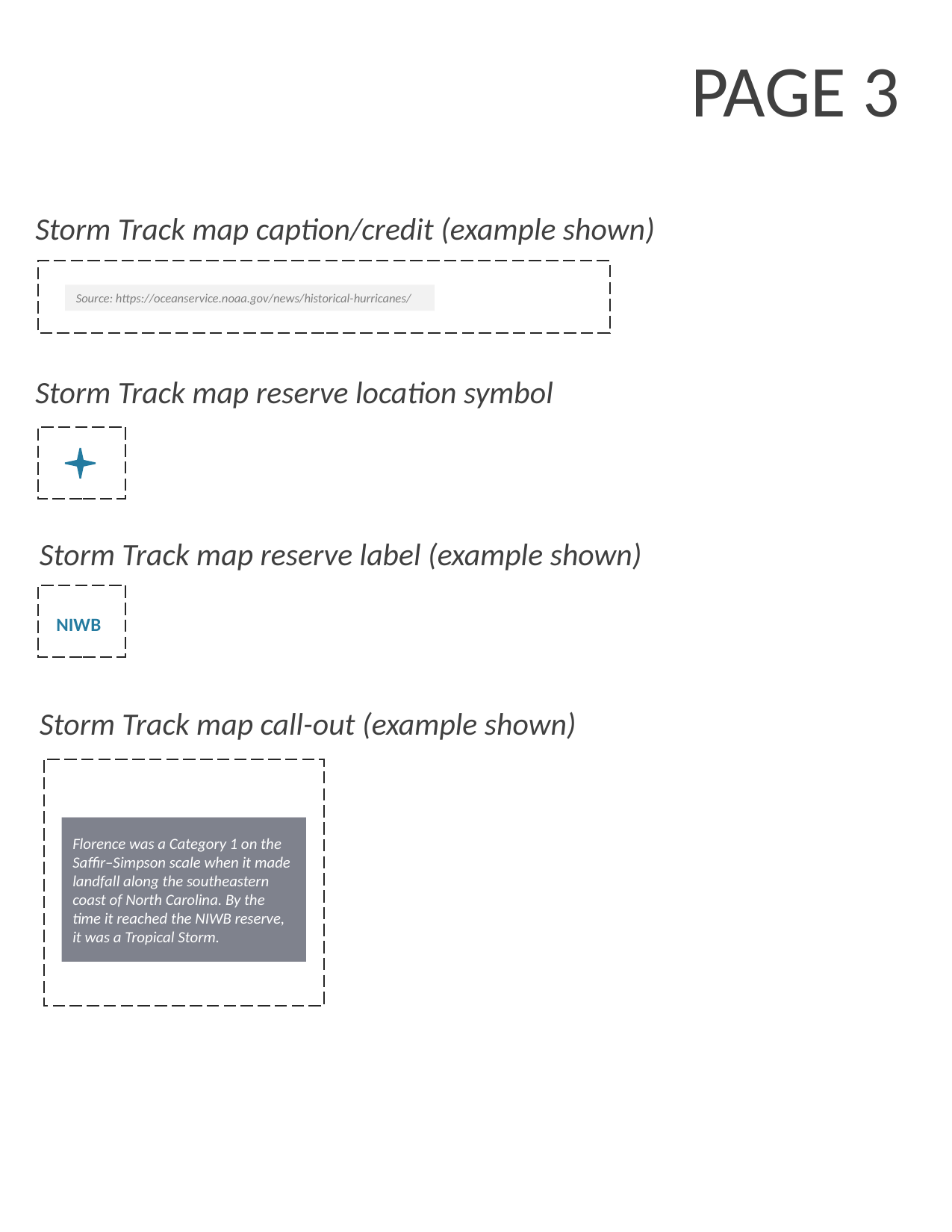

PAGE 3
Storm Track map caption/credit (example shown)

Source: https://oceanservice.noaa.gov/news/historical-hurricanes/
Storm Track map reserve location symbol

Storm Track map reserve label (example shown)

NIWB
Storm Track map call-out (example shown)

Florence was a Category 1 on the Saffir–Simpson scale when it made landfall along the southeastern coast of North Carolina. By the time it reached the NIWB reserve, it was a Tropical Storm.